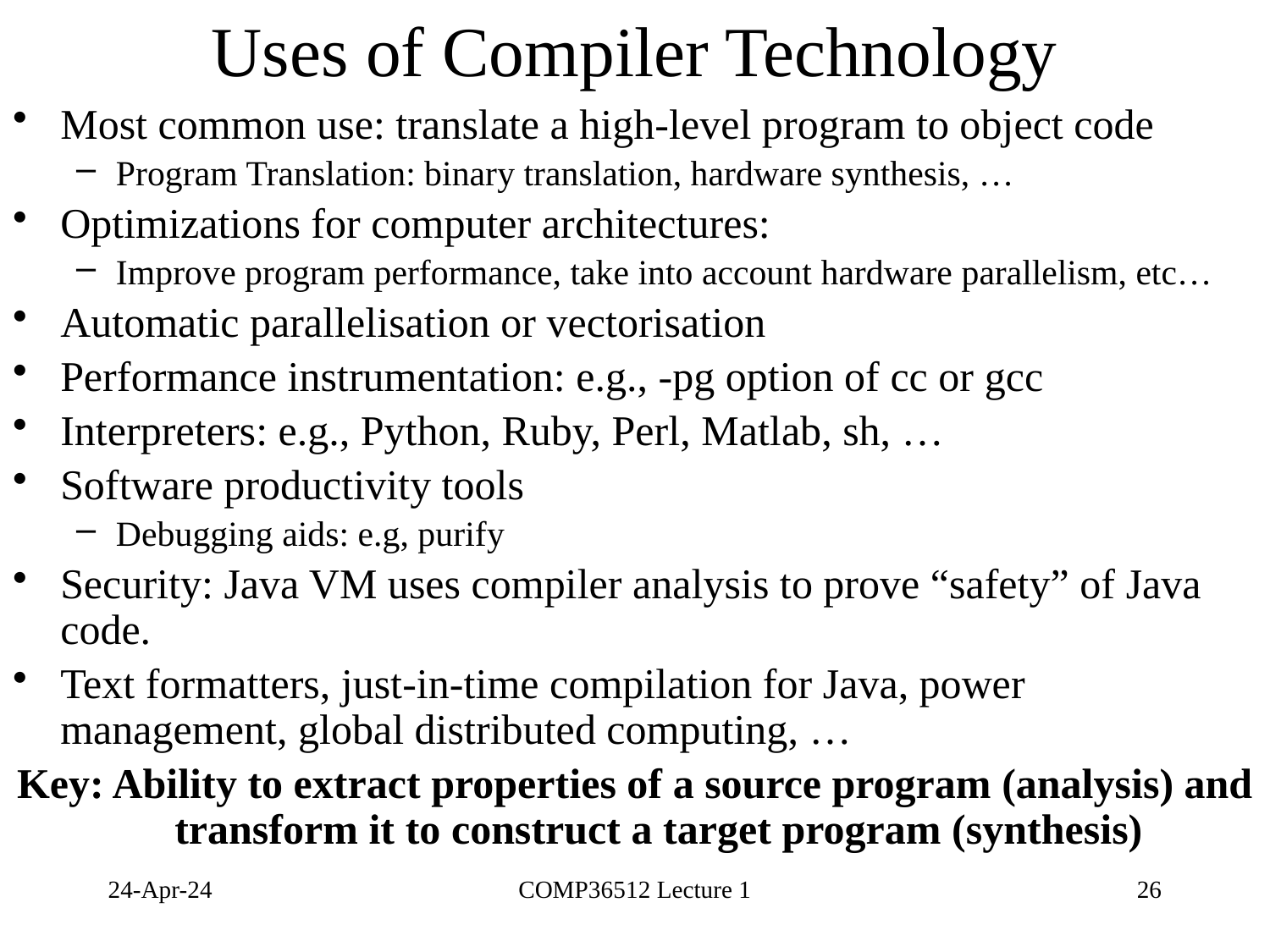

# Uses of Compiler Technology
Most common use: translate a high-level program to object code
Program Translation: binary translation, hardware synthesis, …
Optimizations for computer architectures:
Improve program performance, take into account hardware parallelism, etc…
Automatic parallelisation or vectorisation
Performance instrumentation: e.g., -pg option of cc or gcc
Interpreters: e.g., Python, Ruby, Perl, Matlab, sh, …
Software productivity tools
Debugging aids: e.g, purify
Security: Java VM uses compiler analysis to prove “safety” of Java code.
Text formatters, just-in-time compilation for Java, power management, global distributed computing, …
Key: Ability to extract properties of a source program (analysis) and transform it to construct a target program (synthesis)
24-Apr-24
COMP36512 Lecture 1
26